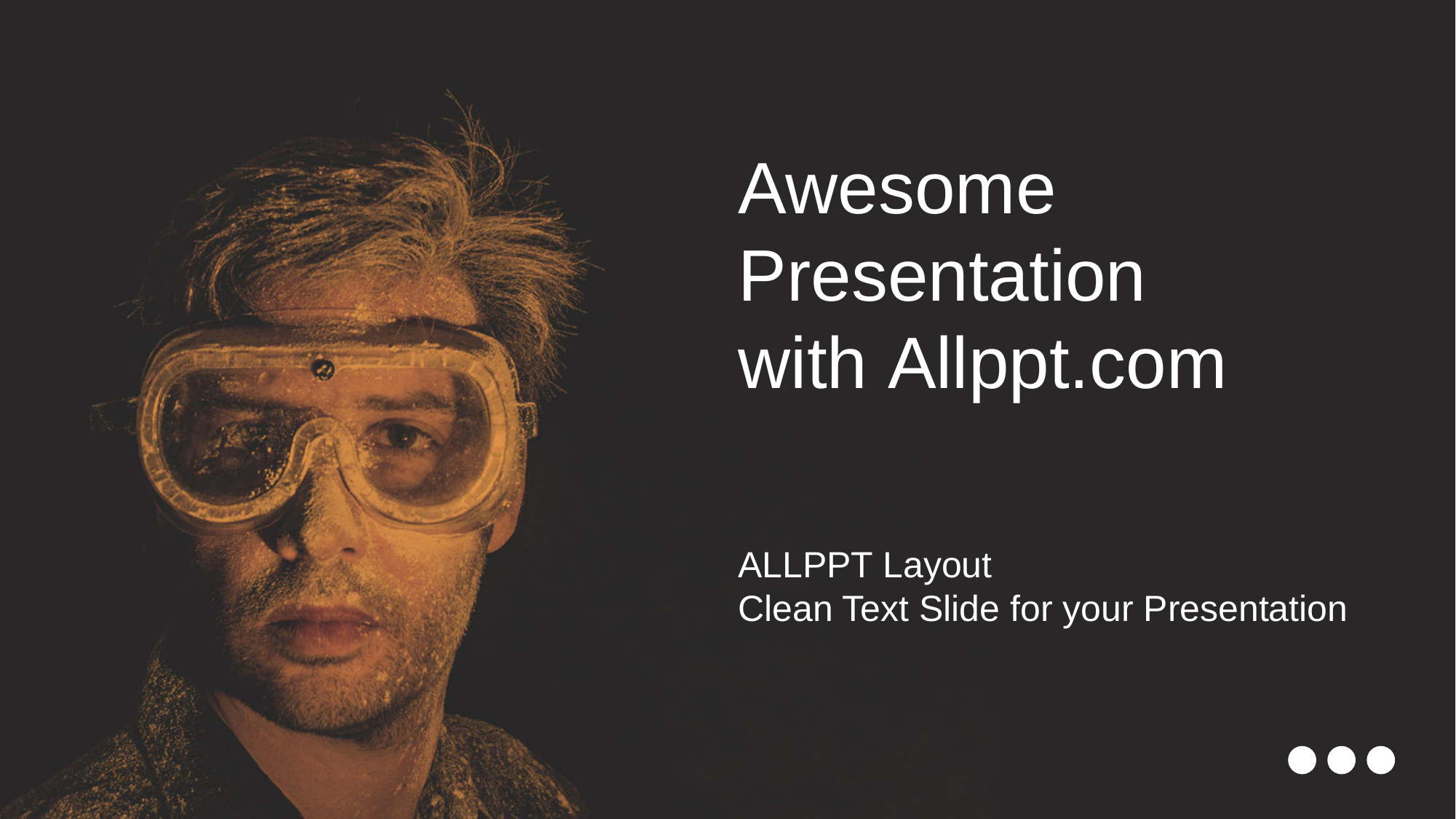

Awesome
Presentation
with Allppt.com
ALLPPT Layout
Clean Text Slide for your Presentation